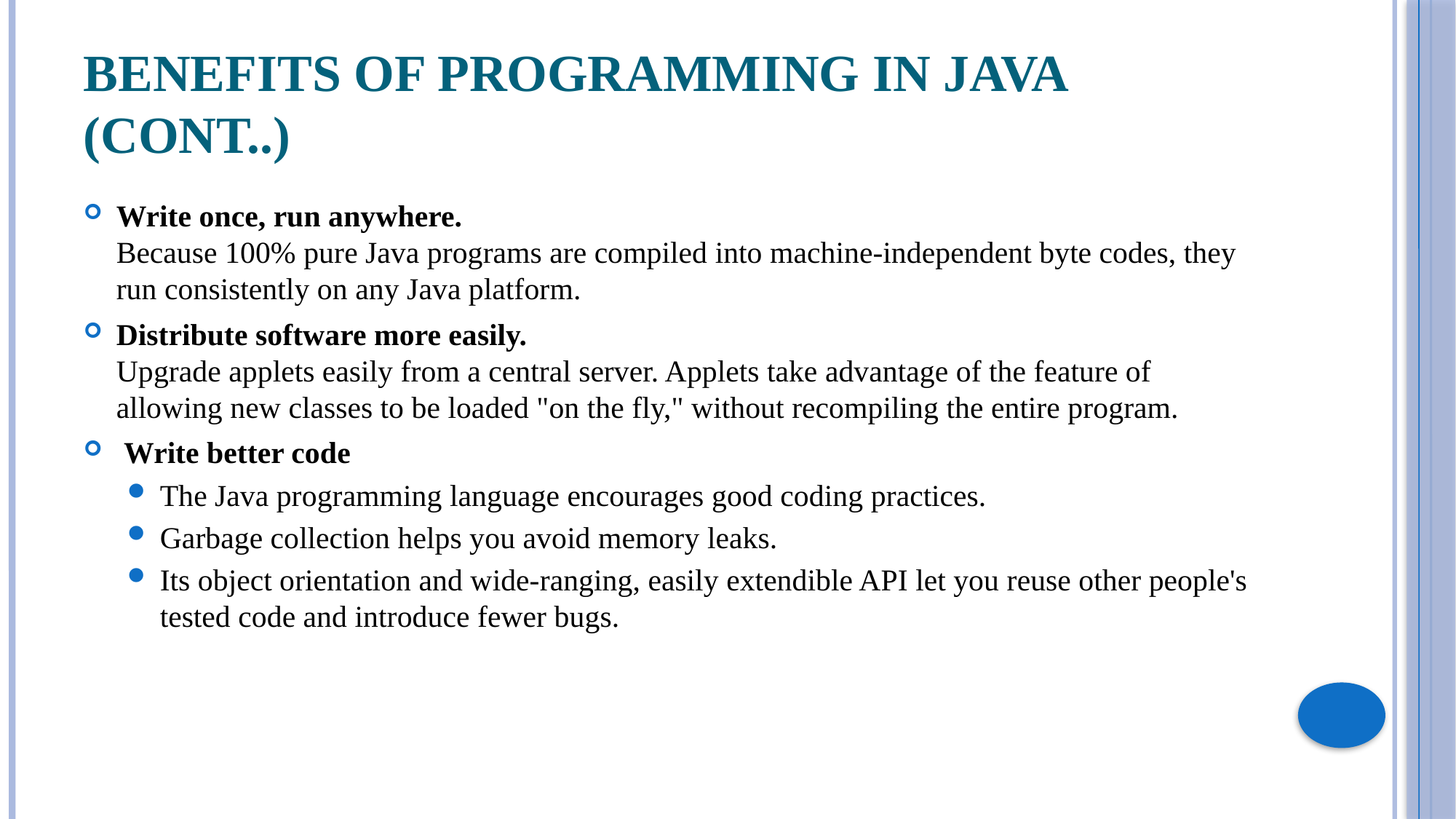

# Benefits of Programming in Java (cont..)
Write once, run anywhere.
Because 100% pure Java programs are compiled into machine-independent byte codes, they run consistently on any Java platform.
Distribute software more easily.
Upgrade applets easily from a central server. Applets take advantage of the feature of allowing new classes to be loaded "on the fly," without recompiling the entire program.
 Write better code
The Java programming language encourages good coding practices.
Garbage collection helps you avoid memory leaks.
Its object orientation and wide-ranging, easily extendible API let you reuse other people's tested code and introduce fewer bugs.